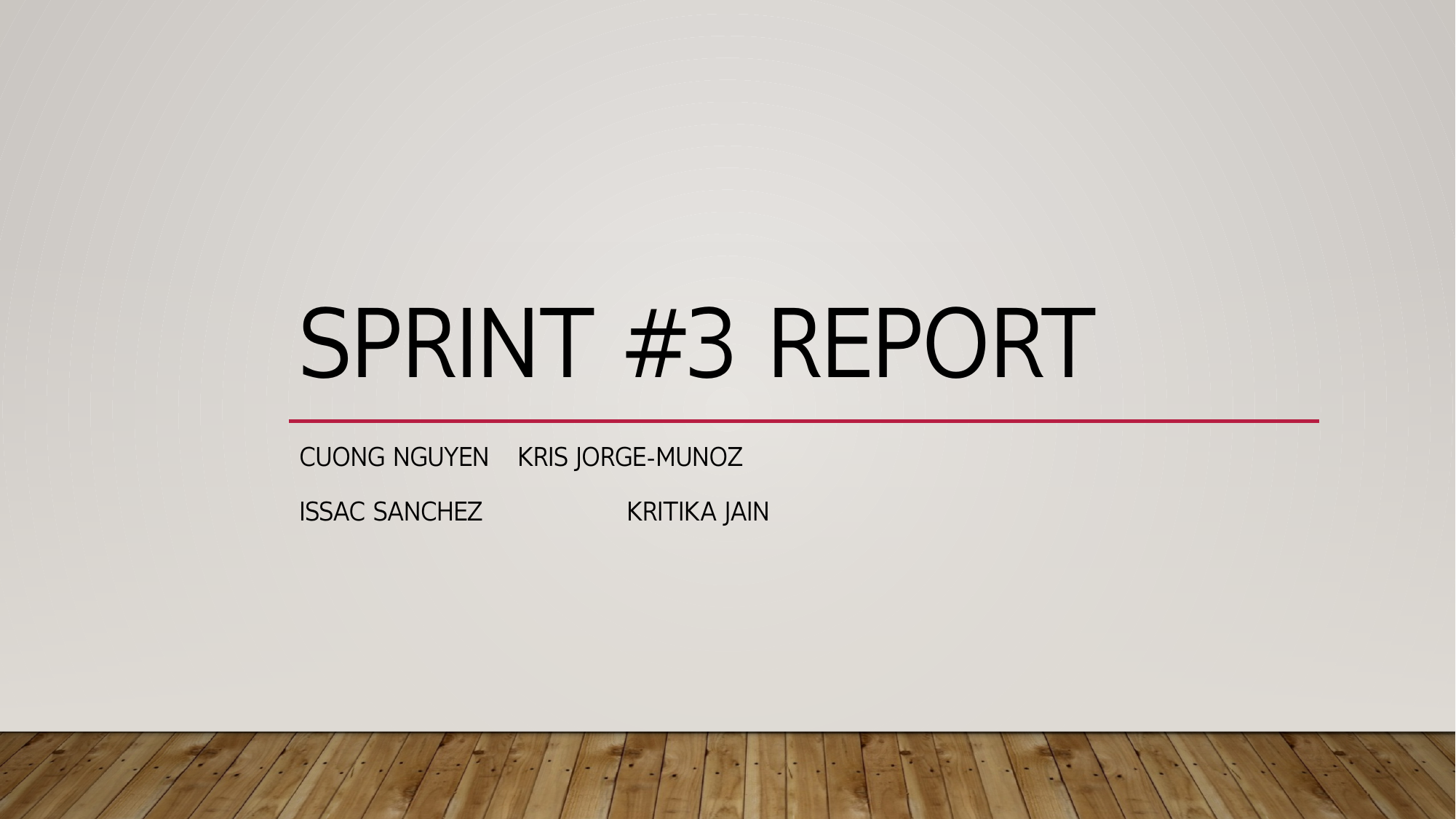

# Sprint #3 Report
Cuong Nguyen	Kris Jorge-Munoz
Issac Sanchez		Kritika Jain